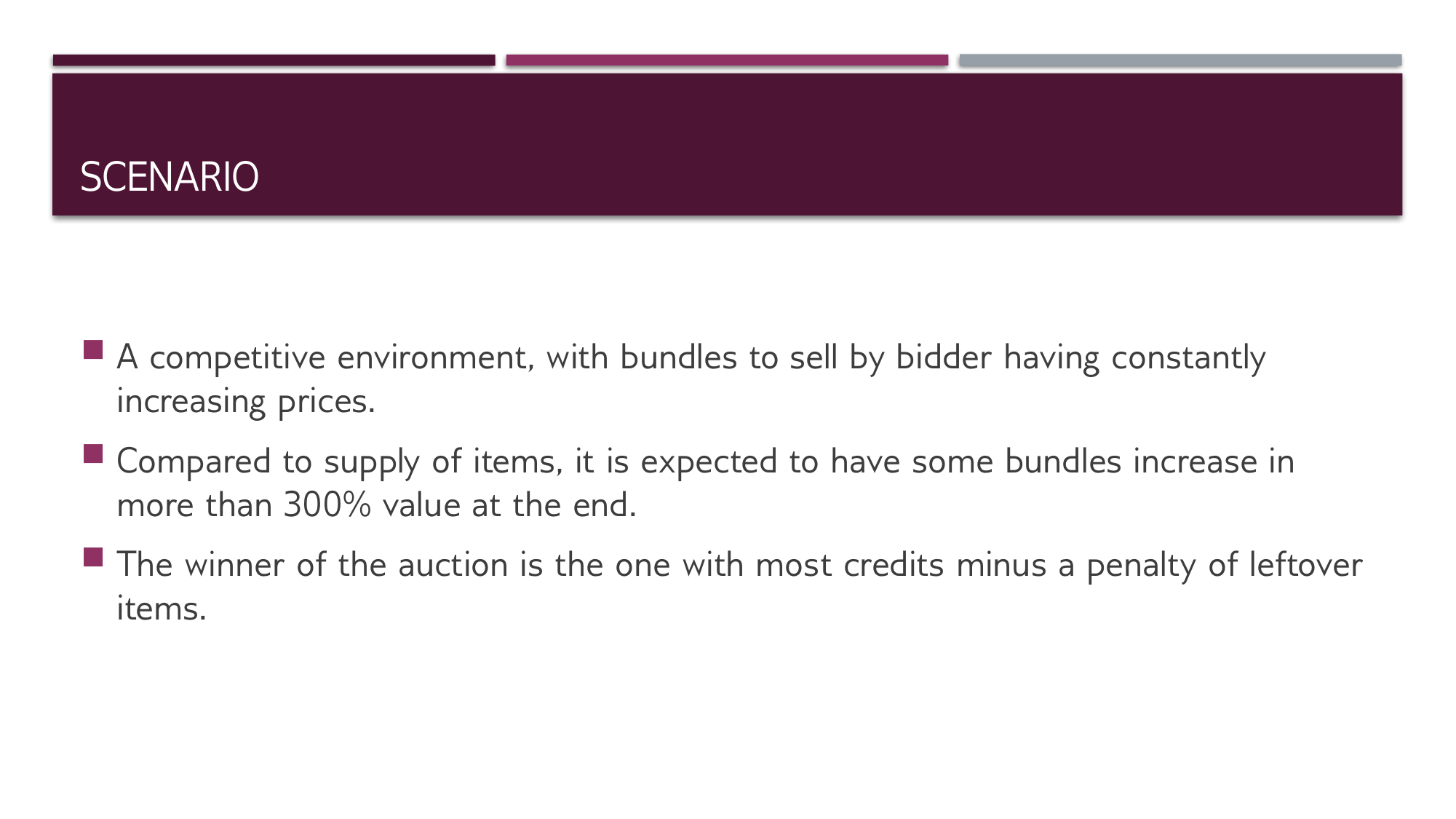

# Scenario
A competitive environment, with bundles to sell by bidder having constantly increasing prices.
Compared to supply of items, it is expected to have some bundles increase in more than 300% value at the end.
The winner of the auction is the one with most credits minus a penalty of leftover items.